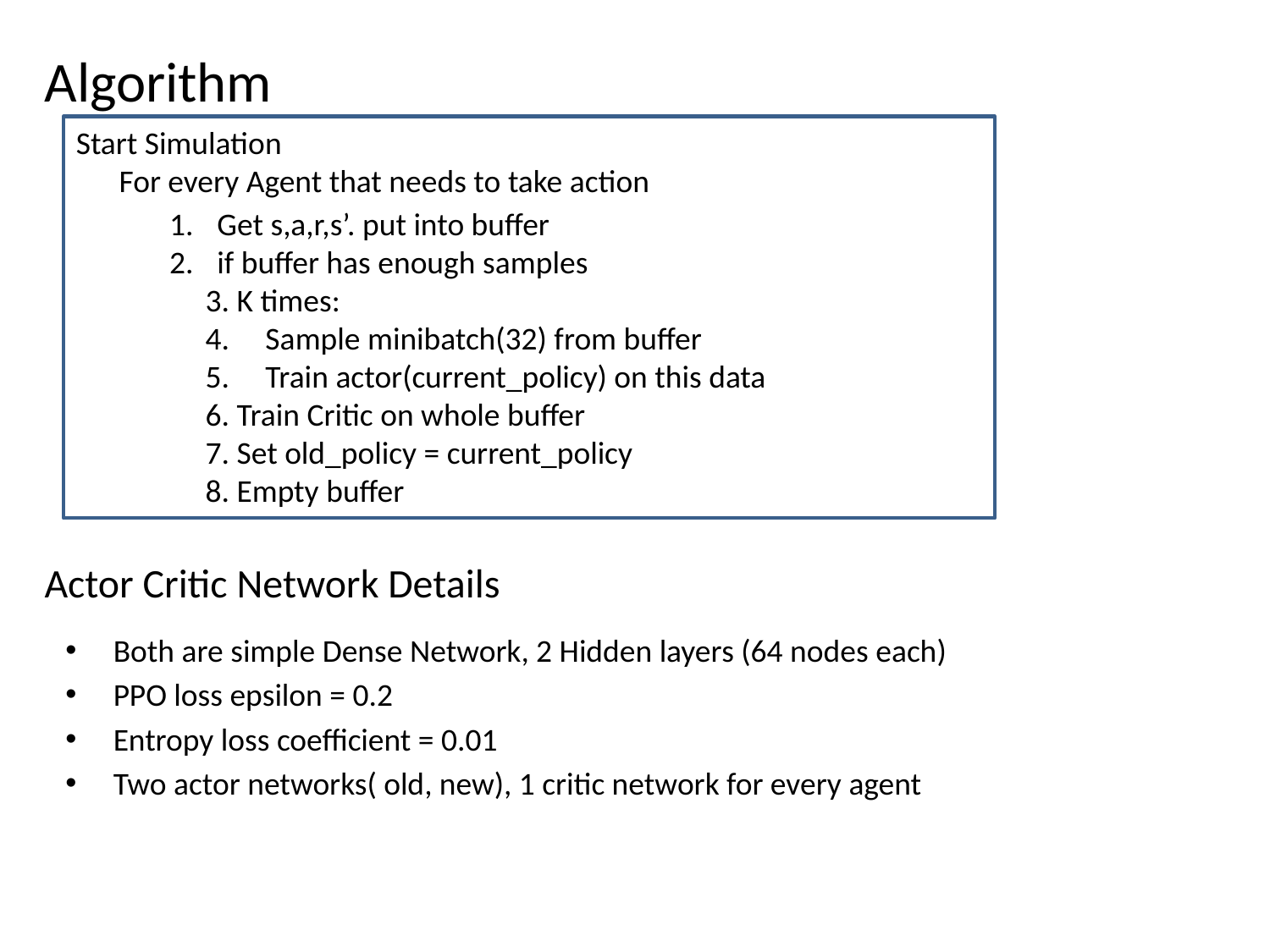

# Algorithm

Start Simulation
      For every Agent that needs to take action
Get s,a,r,s’. put into buffer
if buffer has enough samples
     3. K times:
     4.     Sample minibatch(32) from buffer
     5.     Train actor(current_policy) on this data
     6. Train Critic on whole buffer
     7. Set old_policy = current_policy
     8. Empty buffer
Actor Critic Network Details
Both are simple Dense Network, 2 Hidden layers (64 nodes each)
PPO loss epsilon = 0.2
Entropy loss coefficient = 0.01
Two actor networks( old, new), 1 critic network for every agent